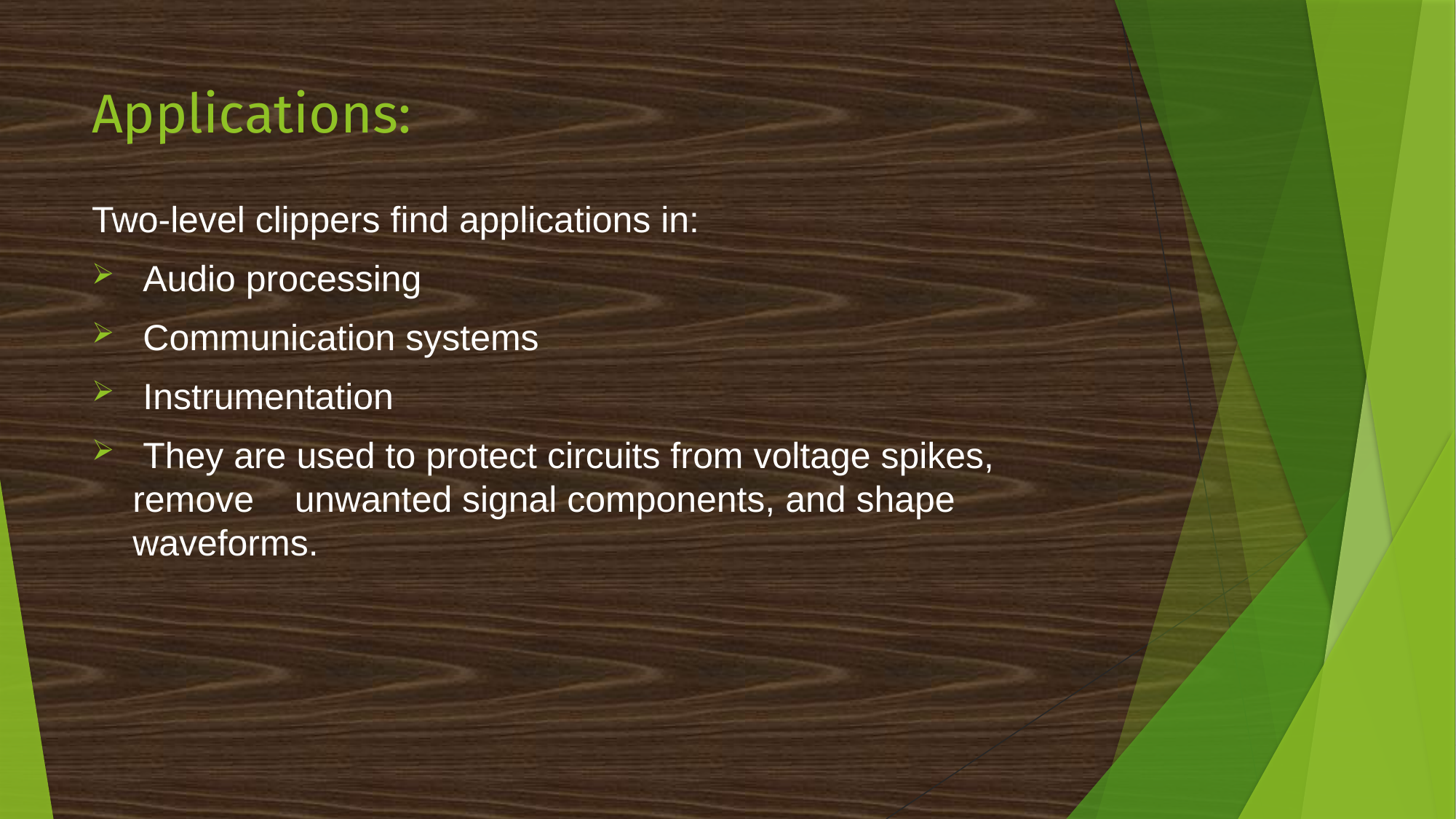

# Applications:
Two-level clippers find applications in:
 Audio processing
 Communication systems
 Instrumentation
 They are used to protect circuits from voltage spikes, remove    unwanted signal components, and shape waveforms.